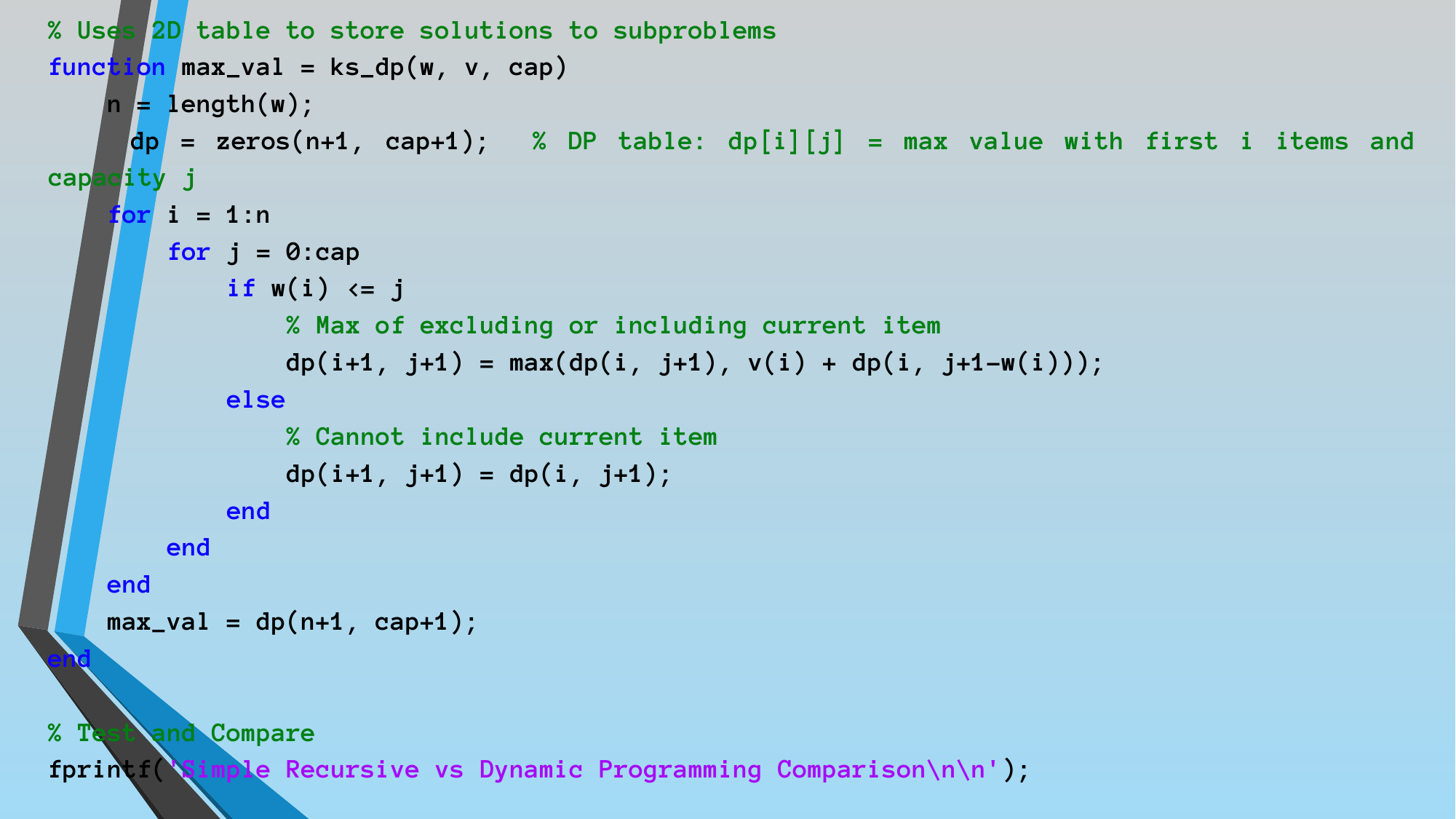

% Uses 2D table to store solutions to subproblems
function max_val = ks_dp(w, v, cap)
    n = length(w);
    dp = zeros(n+1, cap+1);  % DP table: dp[i][j] = max value with first i items and capacity j
    for i = 1:n
        for j = 0:cap
            if w(i) <= j
                % Max of excluding or including current item
                dp(i+1, j+1) = max(dp(i, j+1), v(i) + dp(i, j+1-w(i)));
            else
                % Cannot include current item
                dp(i+1, j+1) = dp(i, j+1);
            end
        end
    end
    max_val = dp(n+1, cap+1);
end

% Test and Compare
fprintf('Simple Recursive vs Dynamic Programming Comparison\n\n');